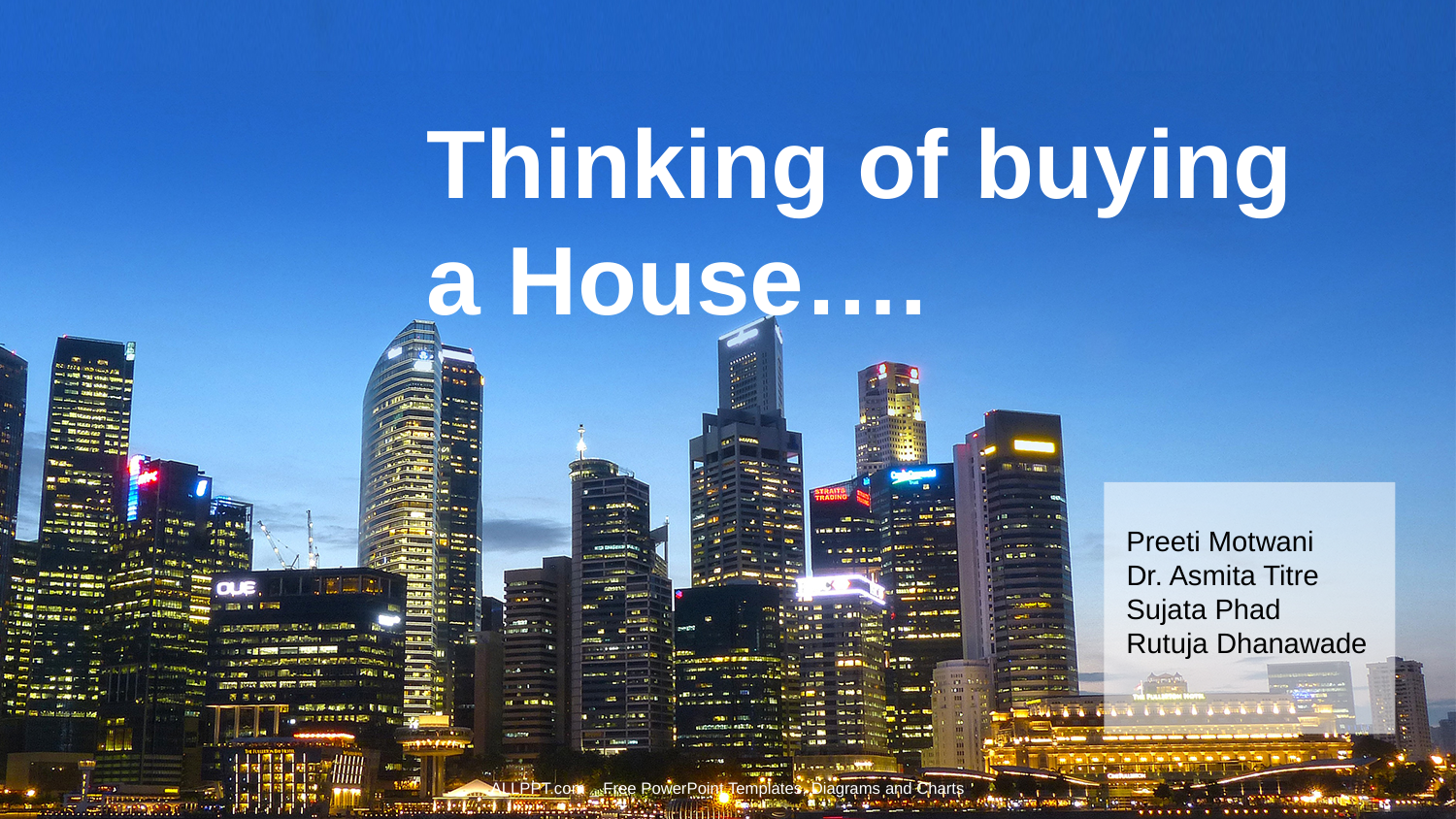

Thinking of buying a House….

 Preeti Motwani
 Dr. Asmita Titre
 Sujata Phad
 Rutuja Dhanawade

ALLPPT.com _ Free PowerPoint Templates, Diagrams and Charts